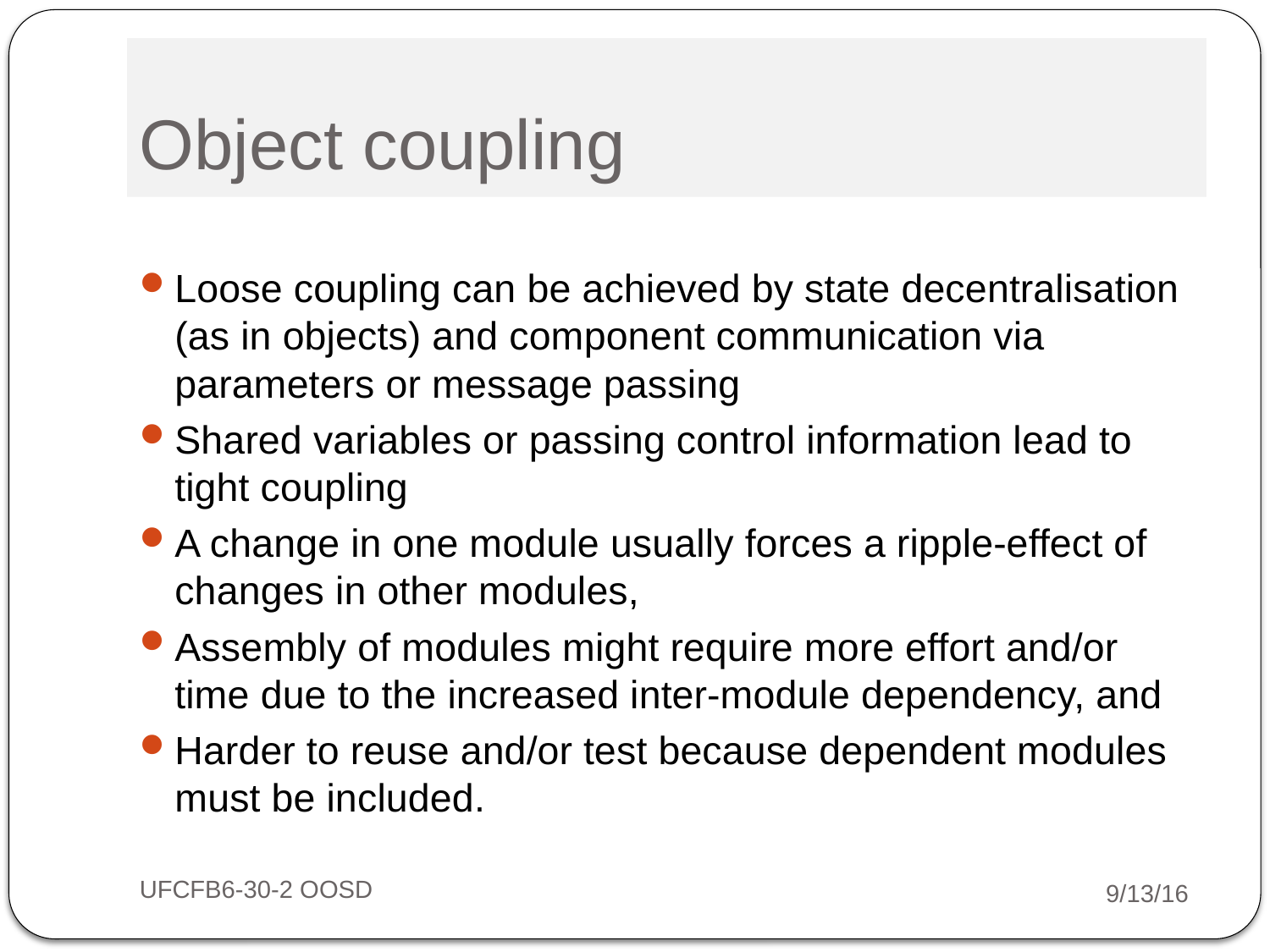

# Object coupling

Loose coupling can be achieved by state decentralisation (as in objects) and component communication via parameters or message passing
Shared variables or passing control information lead to tight coupling
A change in one module usually forces a ripple-effect of changes in other modules,
Assembly of modules might require more effort and/or time due to the increased inter-module dependency, and
Harder to reuse and/or test because dependent modules must be included.
UFCFB6-30-2 OOSD
9/13/16
16